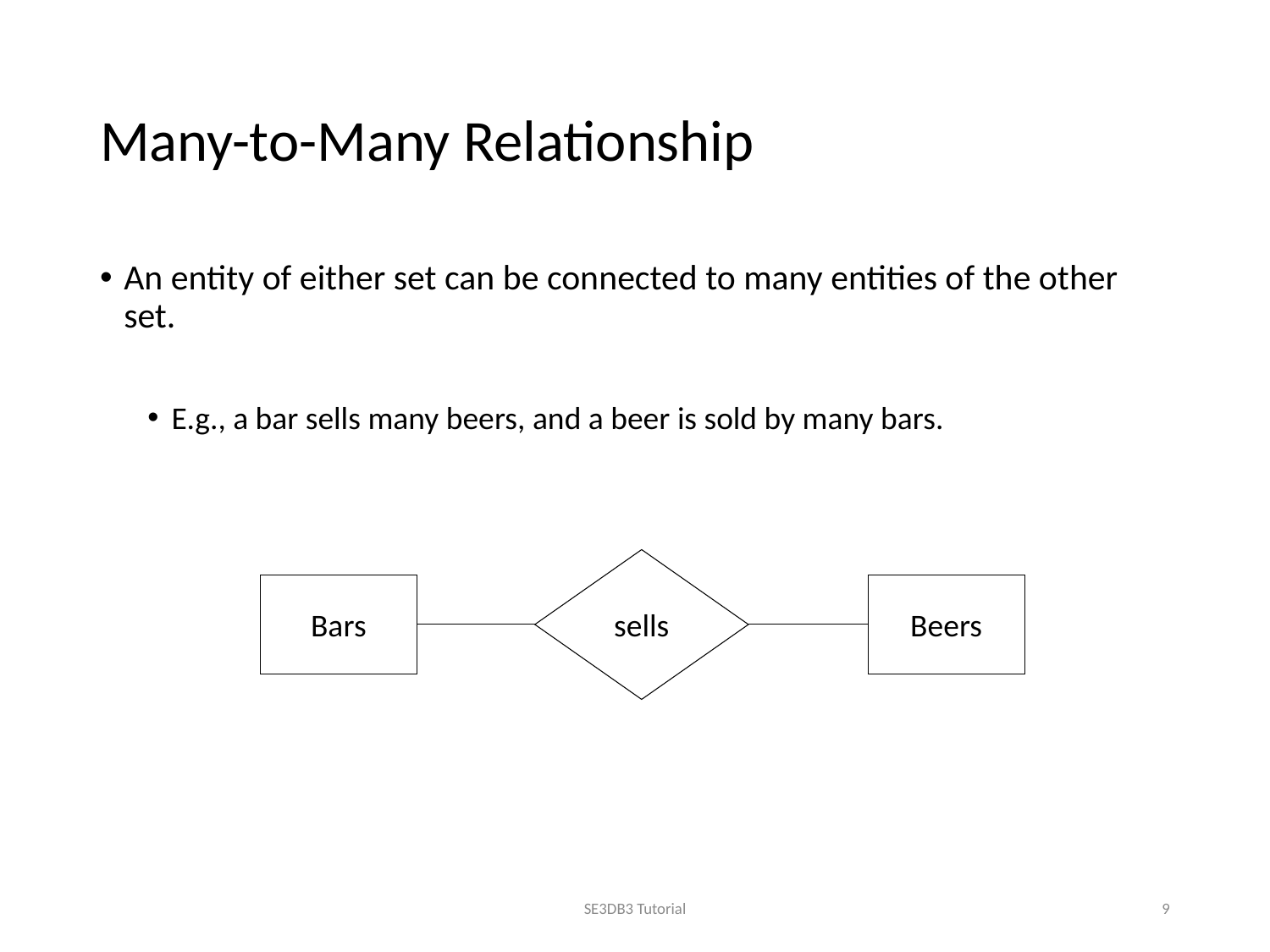

# Many-to-Many Relationship
An entity of either set can be connected to many entities of the other set.

E.g., a bar sells many beers, and a beer is sold by many bars.

sells
Bars
Beers
SE3DB3 Tutorial
9